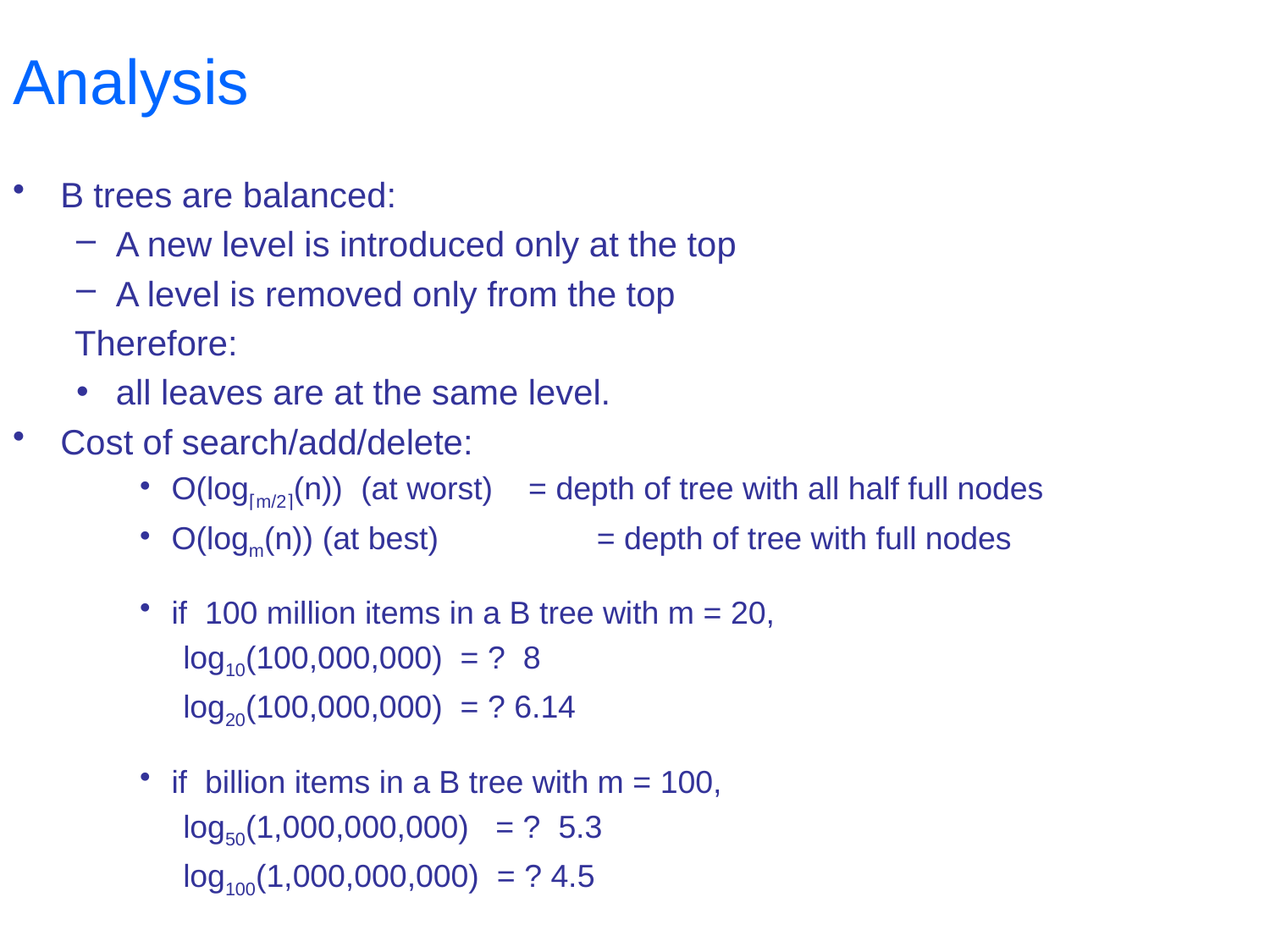

# Analysis
B trees are balanced:
A new level is introduced only at the top
A level is removed only from the top
Therefore:
all leaves are at the same level.
Cost of search/add/delete:
O(log⌈m/2⌉(n))  (at worst)    = depth of tree with all half full nodes
O(logm(n)) (at best)	     = depth of tree with full nodes
if  100 million items in a B tree with m = 20,
log10(100,000,000)  = ?  8
log20(100,000,000)  = ? 6.14
if  billion items in a B tree with m = 100,
log50(1,000,000,000)   = ?  5.3
log100(1,000,000,000)  = ? 4.5